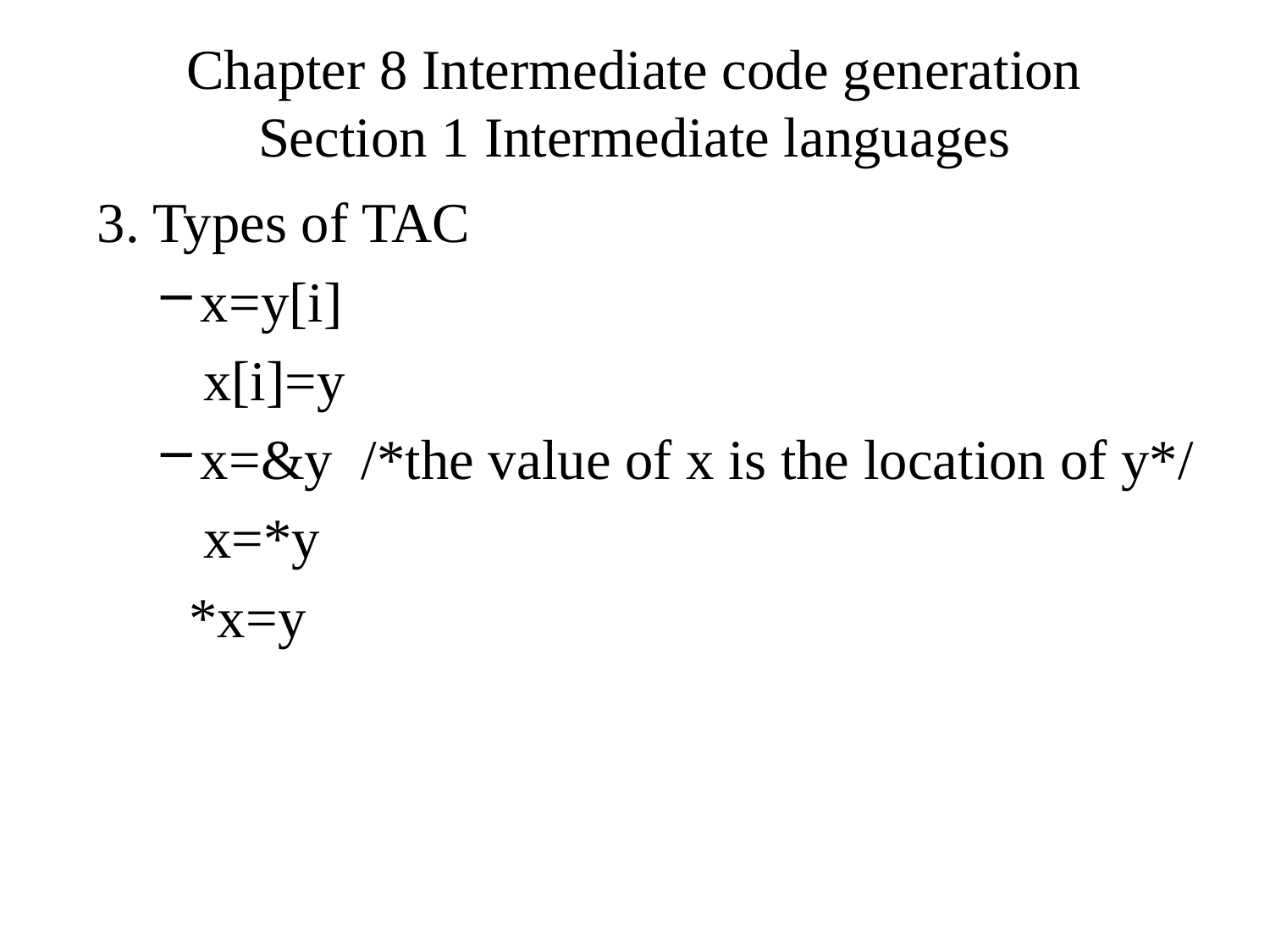

# Chapter 8 Intermediate code generation Section 1 Intermediate languages
3. Types of TAC
x=y[i]
   x[i]=y
x=&y  /*the value of x is the location of y*/
   x=*y
  *x=y